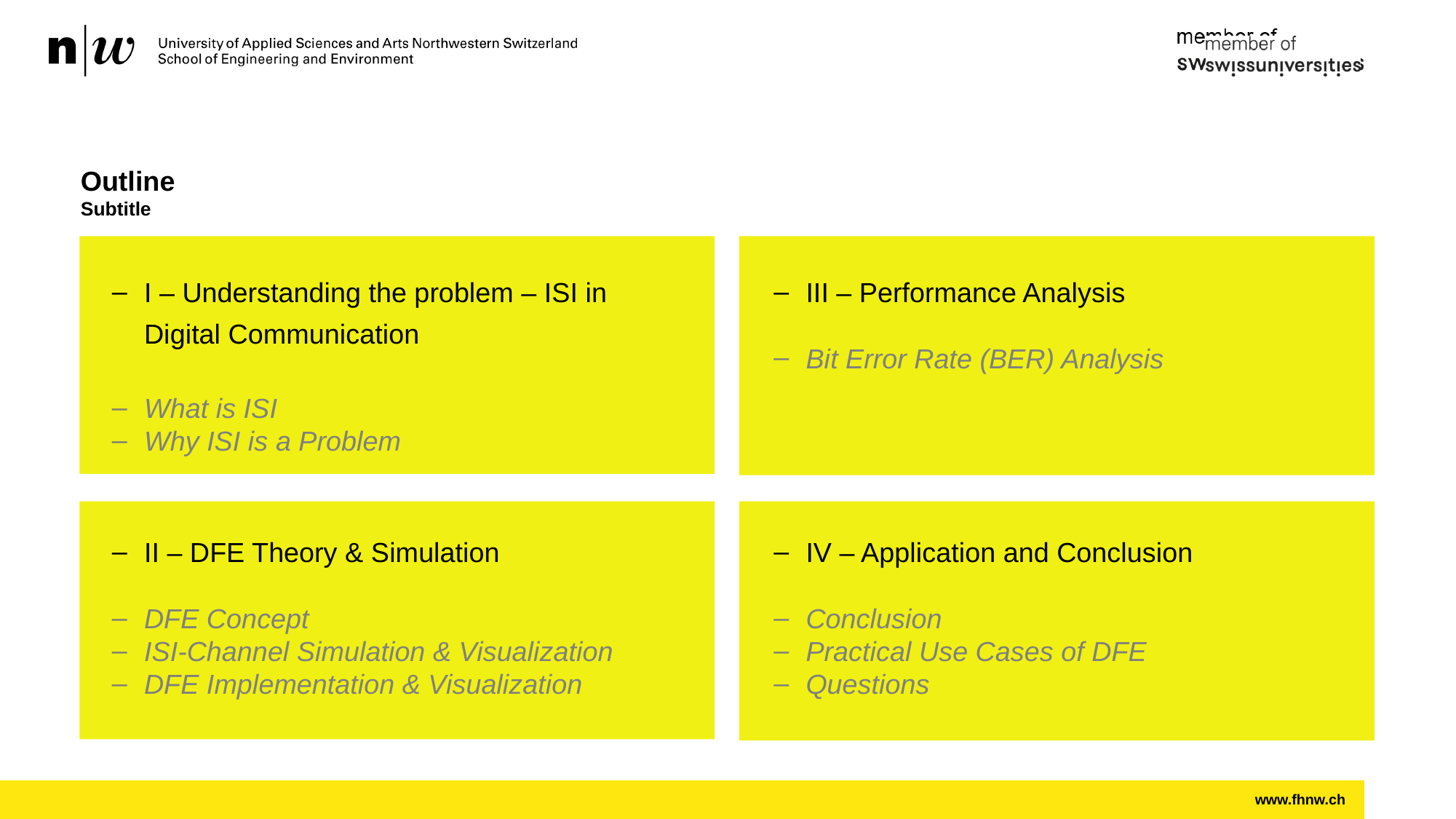

# Outline Subtitle
I – Understanding the problem – ISI in Digital Communication

What is ISI
Why ISI is a Problem
III – Performance Analysis

Bit Error Rate (BER) Analysis
II – DFE Theory & Simulation

DFE Concept
ISI-Channel Simulation & Visualization
DFE Implementation & Visualization
IV – Application and Conclusion

Conclusion
Practical Use Cases of DFE
Questions